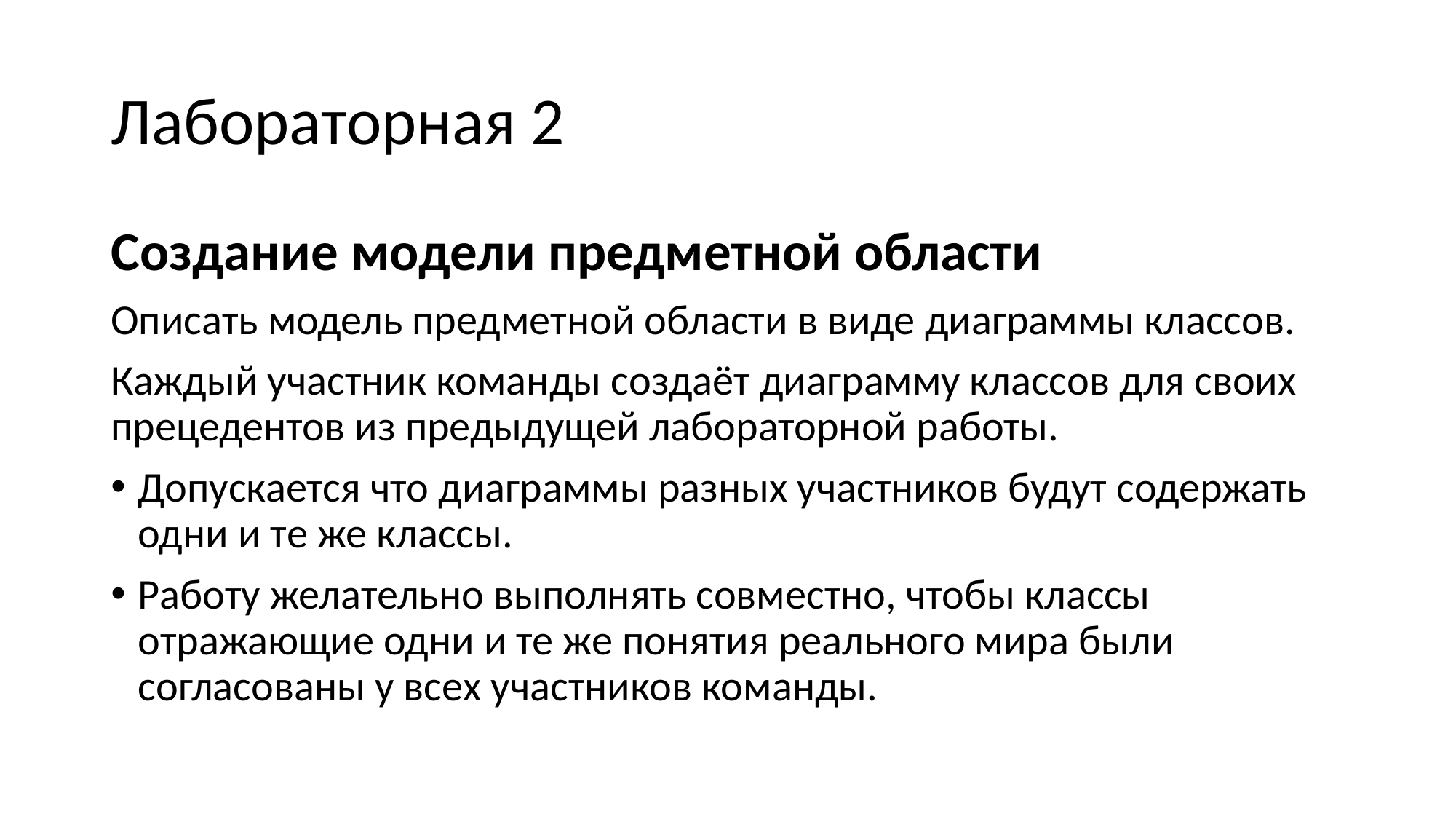

# Лабораторная 2
Создание модели предметной области
Описать модель предметной области в виде диаграммы классов.
Каждый участник команды создаёт диаграмму классов для своих прецедентов из предыдущей лабораторной работы.
Допускается что диаграммы разных участников будут содержать одни и те же классы.
Работу желательно выполнять совместно, чтобы классы отражающие одни и те же понятия реального мира были согласованы у всех участников команды.